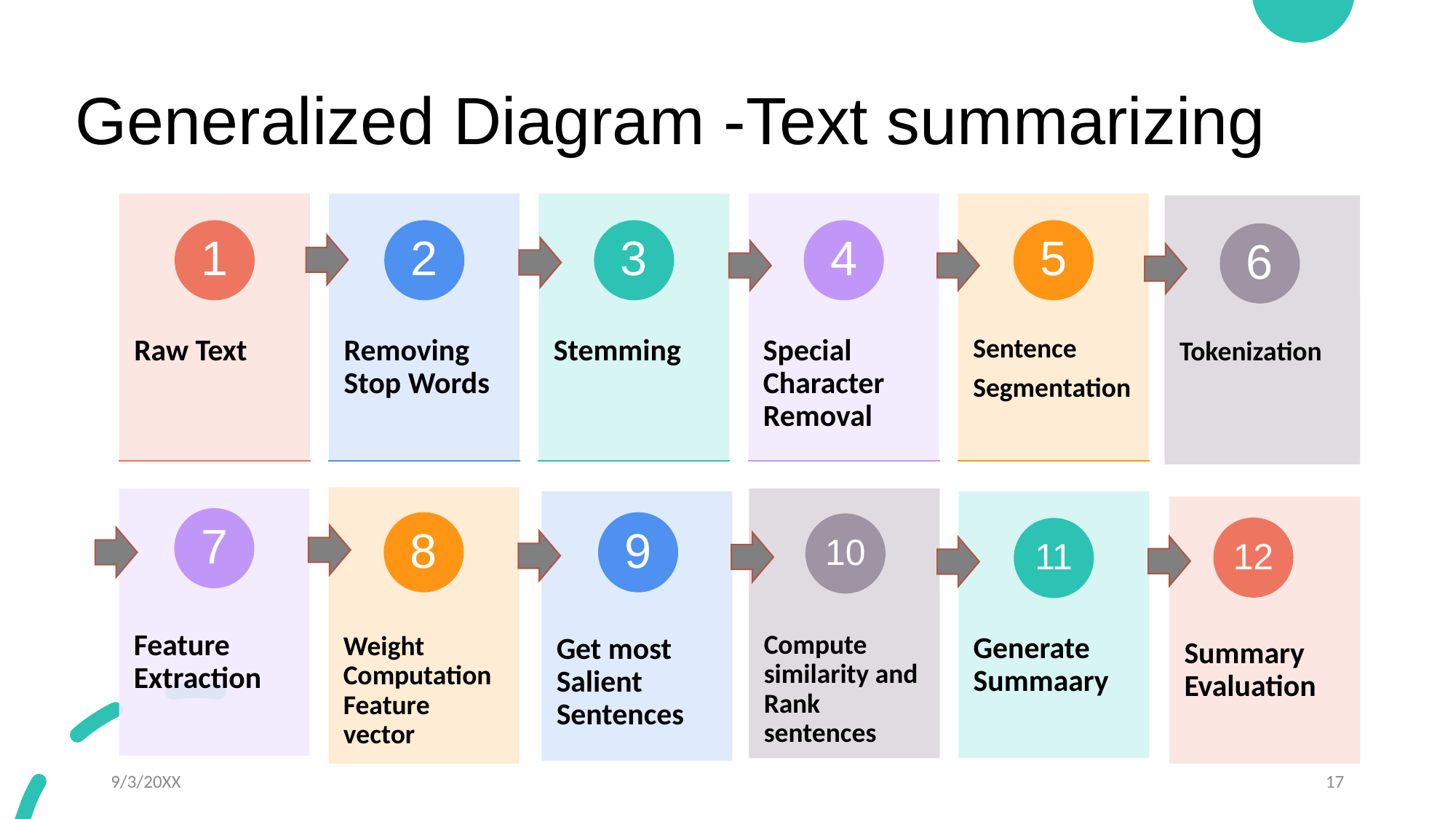

# Generalized Diagram -Text summarizing
Raw Text
1
Removing Stop Words
2
Stemming
3
Special Character Removal
4
Sentence
Segmentation
5

Tokenization

6

Weight Computation Feature vector

Feature Extraction

Compute similarity and Rank sentences

Get most Salient Sentences

Generate Summaary

Summary Evaluation

7

8

9

10

12

11

9/3/20XX
17